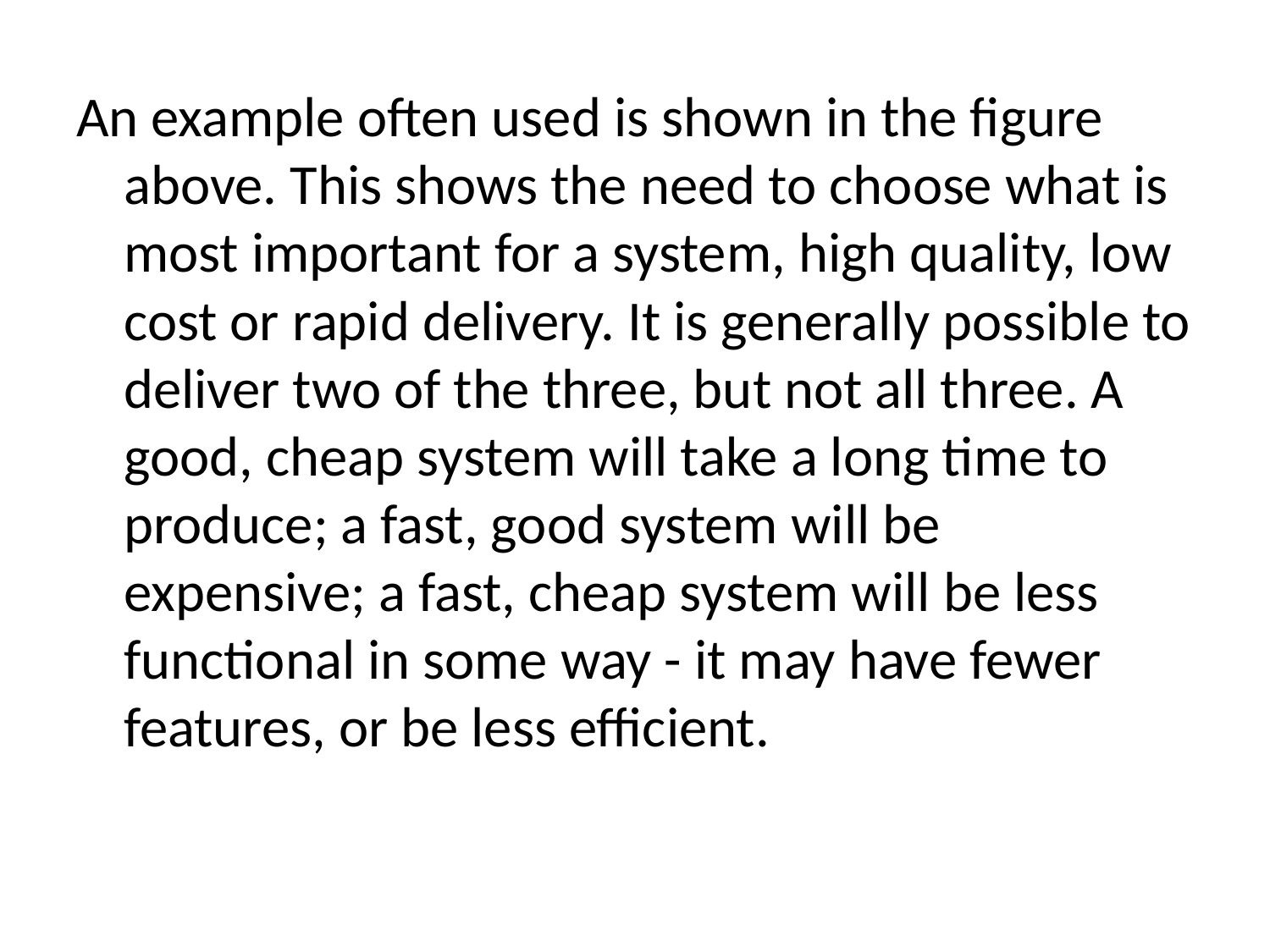

An example often used is shown in the figure above. This shows the need to choose what is most important for a system, high quality, low cost or rapid delivery. It is generally possible to deliver two of the three, but not all three. A good, cheap system will take a long time to produce; a fast, good system will be expensive; a fast, cheap system will be less functional in some way - it may have fewer features, or be less efficient.